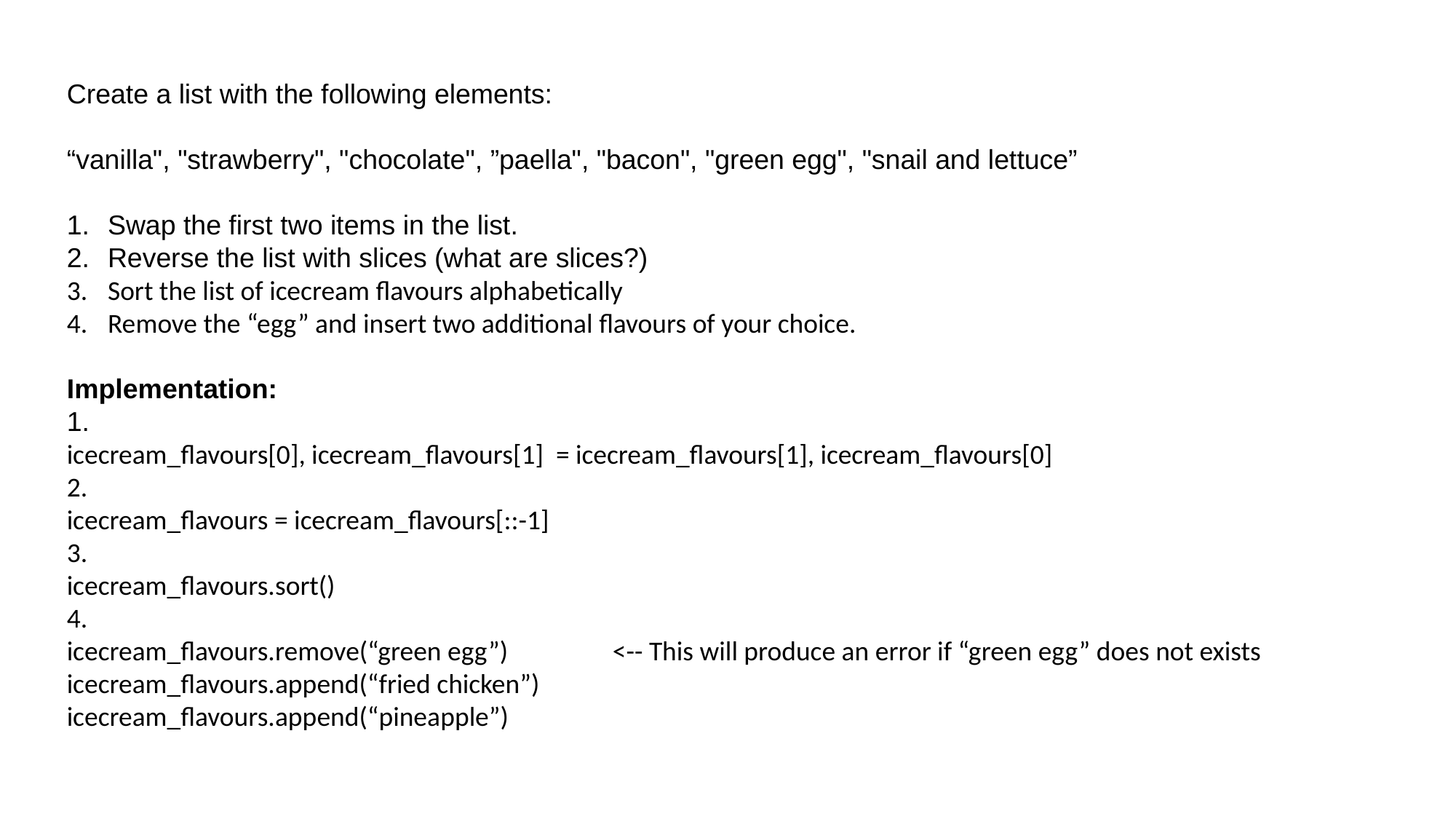

Create a list with the following elements:

“vanilla", "strawberry", "chocolate", ”paella", "bacon", "green egg", "snail and lettuce”

Swap the first two items in the list.
Reverse the list with slices (what are slices?)
Sort the list of icecream flavours alphabetically
Remove the “egg” and insert two additional flavours of your choice.

Implementation:
1.
icecream_flavours[0], icecream_flavours[1]  = icecream_flavours[1], icecream_flavours[0]
2.
icecream_flavours = icecream_flavours[::-1]
3.
icecream_flavours.sort()
4.
icecream_flavours.remove(“green egg”) 	<-- This will produce an error if “green egg” does not exists
icecream_flavours.append(“fried chicken”)
icecream_flavours.append(“pineapple”)